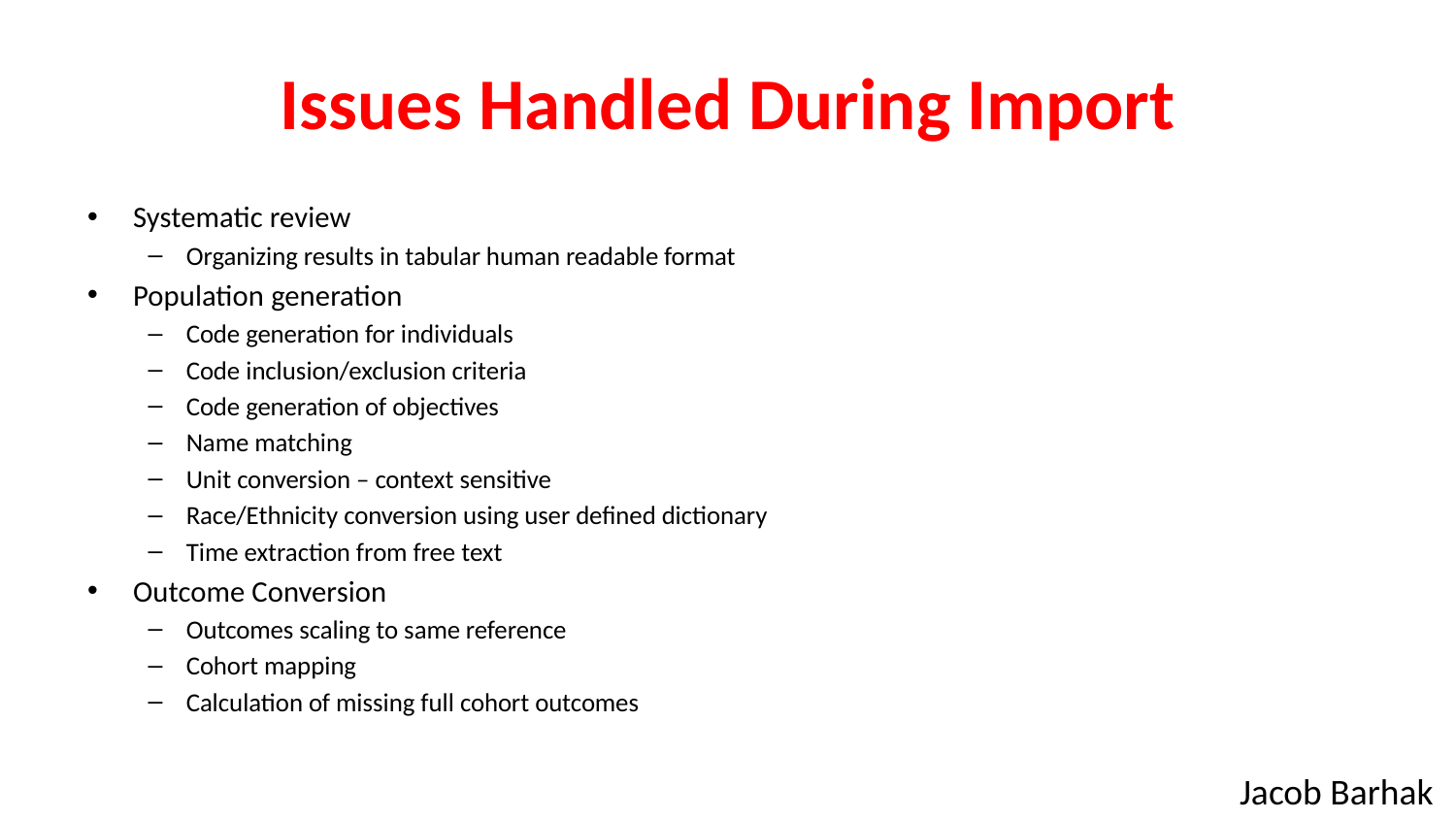

# Issues Handled During Import
Systematic review
Organizing results in tabular human readable format
Population generation
Code generation for individuals
Code inclusion/exclusion criteria
Code generation of objectives
Name matching
Unit conversion – context sensitive
Race/Ethnicity conversion using user defined dictionary
Time extraction from free text
Outcome Conversion
Outcomes scaling to same reference
Cohort mapping
Calculation of missing full cohort outcomes